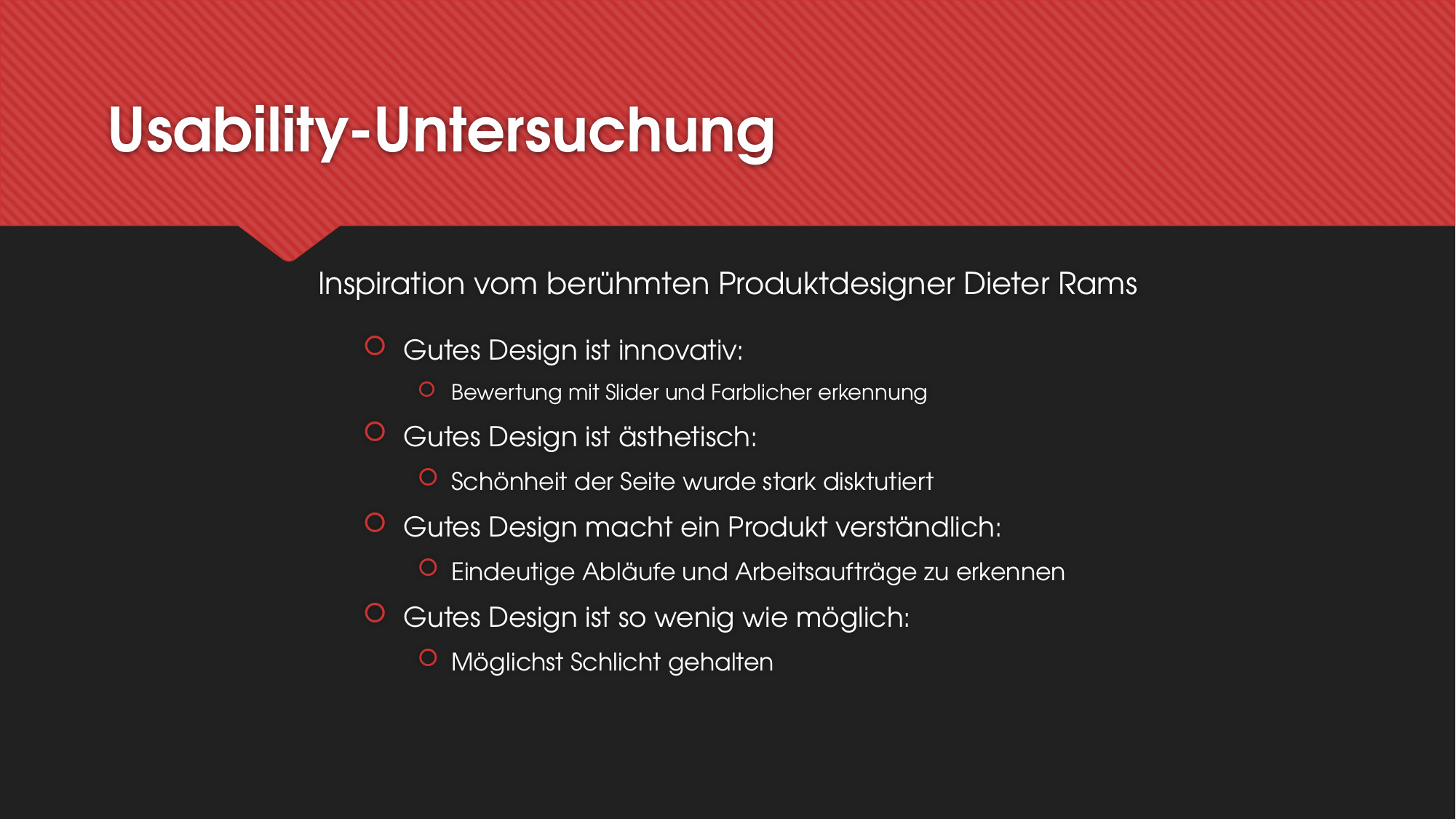

# Usability-Untersuchung
Inspiration vom berühmten Produktdesigner Dieter Rams
Gutes Design ist innovativ:
Bewertung mit Slider und Farblicher erkennung
Gutes Design ist ästhetisch:
Schönheit der Seite wurde stark disktutiert
Gutes Design macht ein Produkt verständlich:
Eindeutige Abläufe und Arbeitsaufträge zu erkennen
Gutes Design ist so wenig wie möglich:
Möglichst Schlicht gehalten